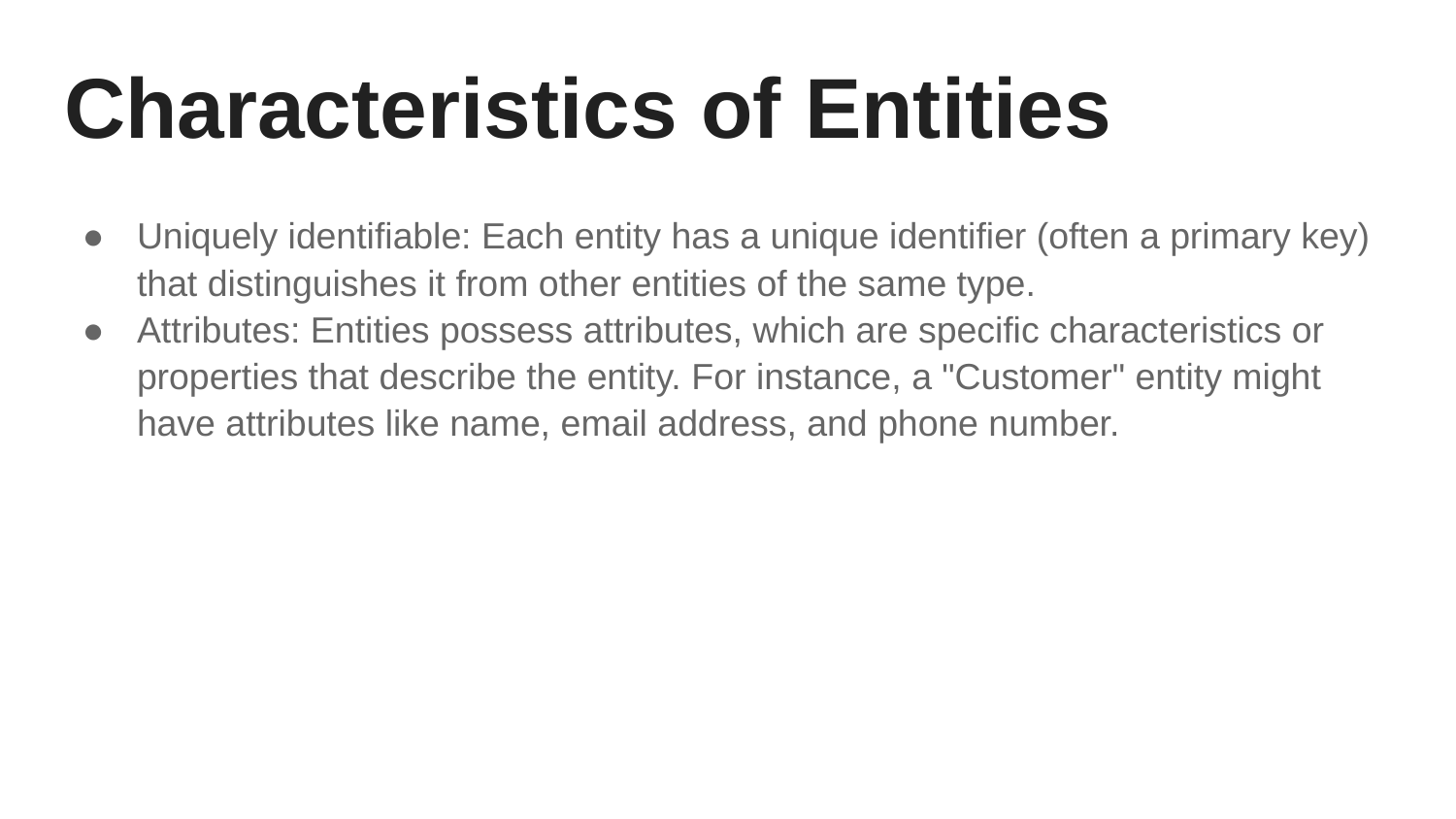

# Characteristics of Entities
Uniquely identifiable: Each entity has a unique identifier (often a primary key) that distinguishes it from other entities of the same type.
Attributes: Entities possess attributes, which are specific characteristics or properties that describe the entity. For instance, a "Customer" entity might have attributes like name, email address, and phone number.